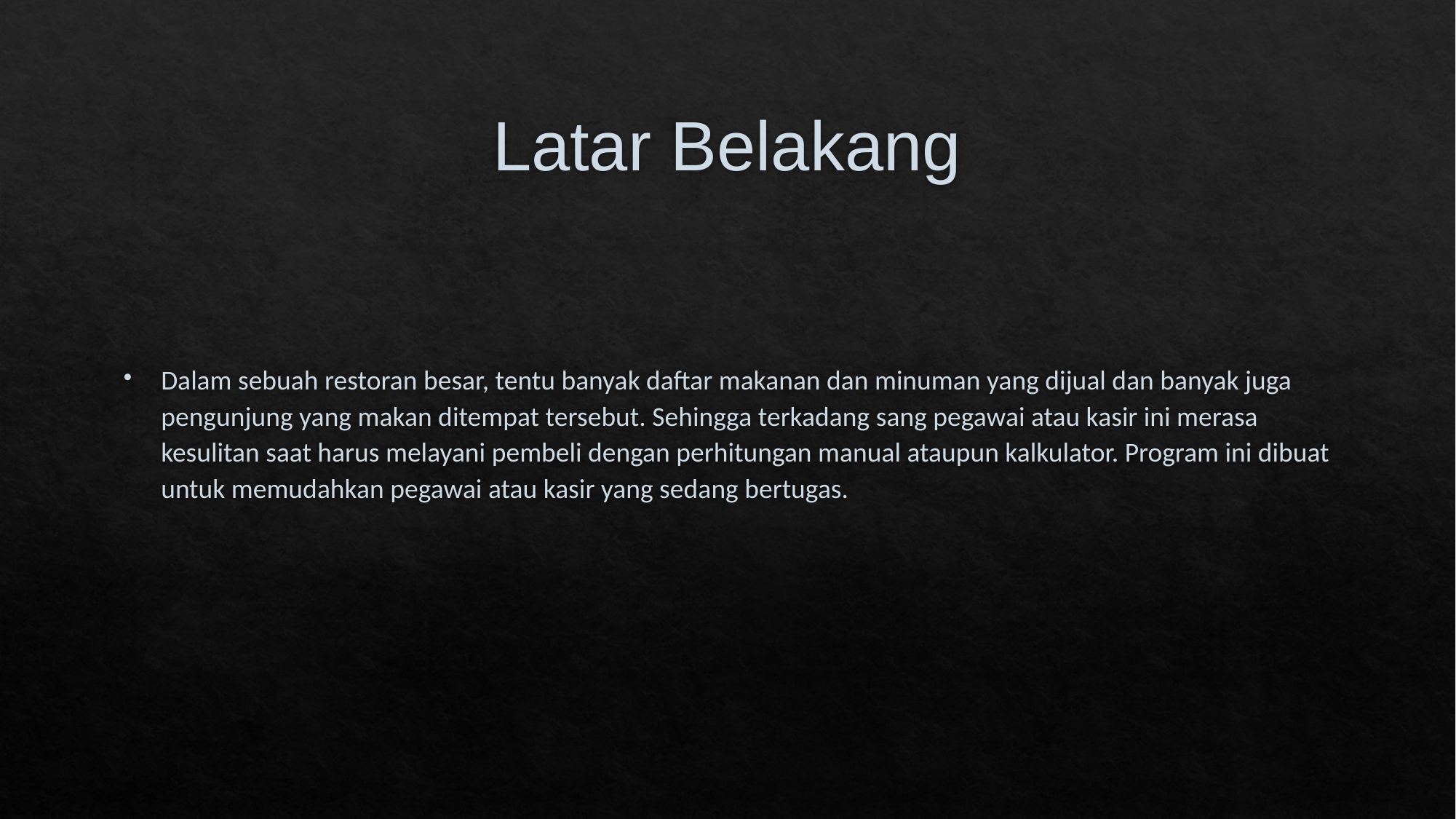

# Latar Belakang
Dalam sebuah restoran besar, tentu banyak daftar makanan dan minuman yang dijual dan banyak juga pengunjung yang makan ditempat tersebut. Sehingga terkadang sang pegawai atau kasir ini merasa kesulitan saat harus melayani pembeli dengan perhitungan manual ataupun kalkulator. Program ini dibuat untuk memudahkan pegawai atau kasir yang sedang bertugas.